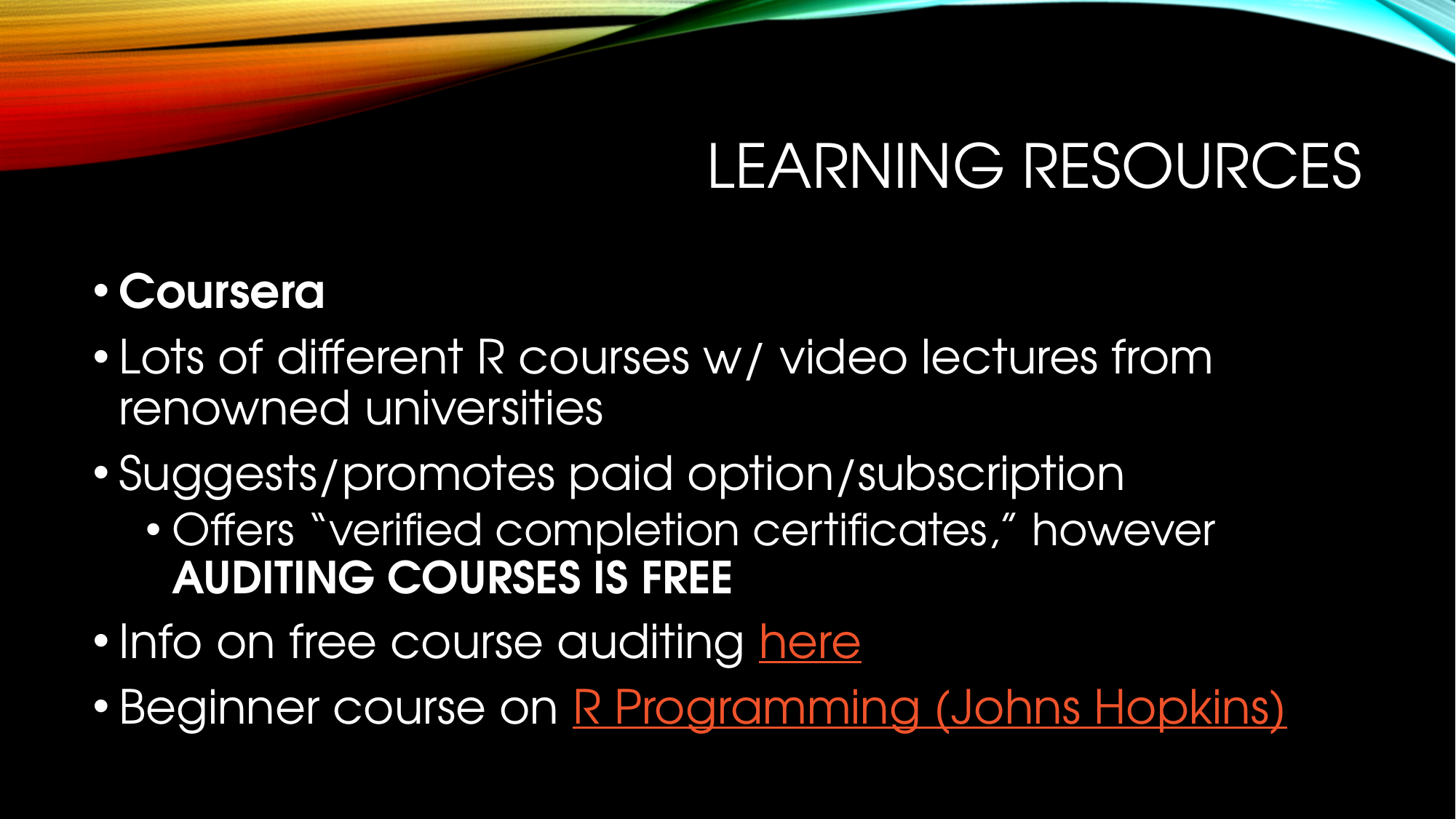

# Learning Resources
Coursera
Lots of different R courses w/ video lectures from renowned universities
Suggests/promotes paid option/subscription
Offers “verified completion certificates,” however AUDITING COURSES IS FREE
Info on free course auditing here
Beginner course on R Programming (Johns Hopkins)